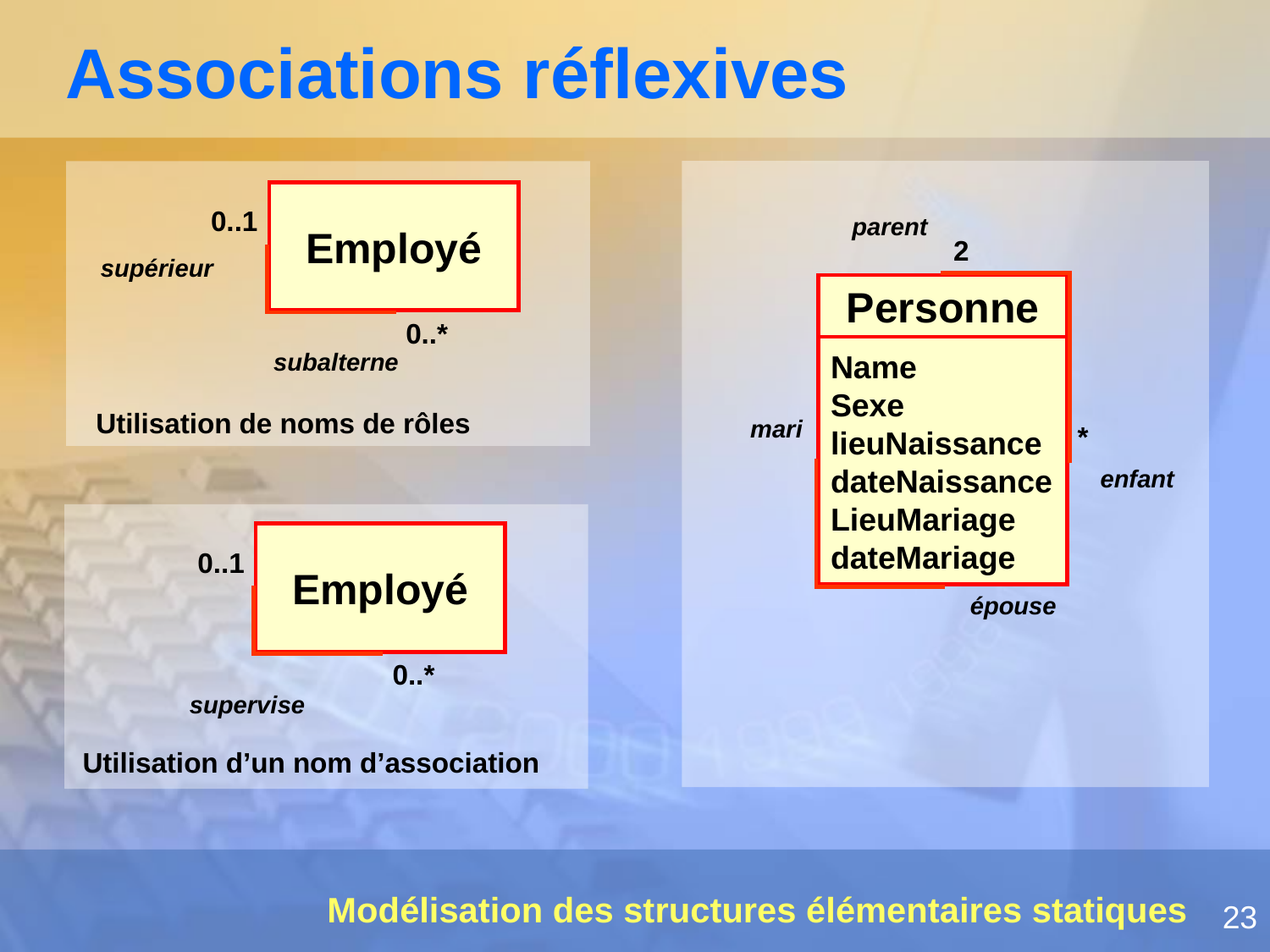

# Associations réflexives

Employé
0..1
parent
2
supérieur
Personne
0..*
Name
Sexe
lieuNaissance
dateNaissance
LieuMariage
dateMariage
subalterne
Utilisation de noms de rôles
mari
*
enfant

Employé
0..1
épouse
0..*
supervise
Utilisation d’un nom d’association
Modélisation des structures élémentaires statiques